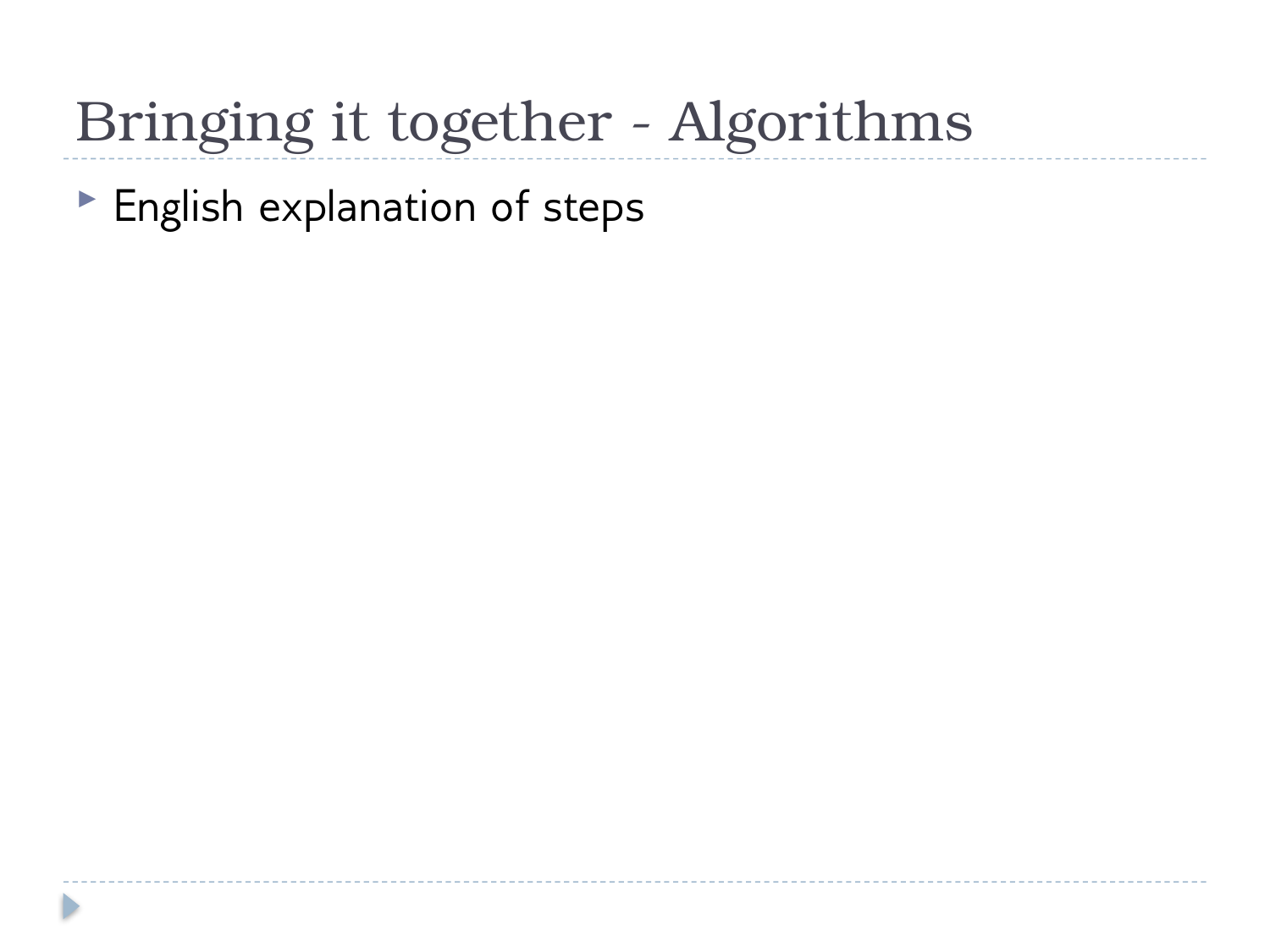

# Bringing it together - Algorithms
English explanation of steps